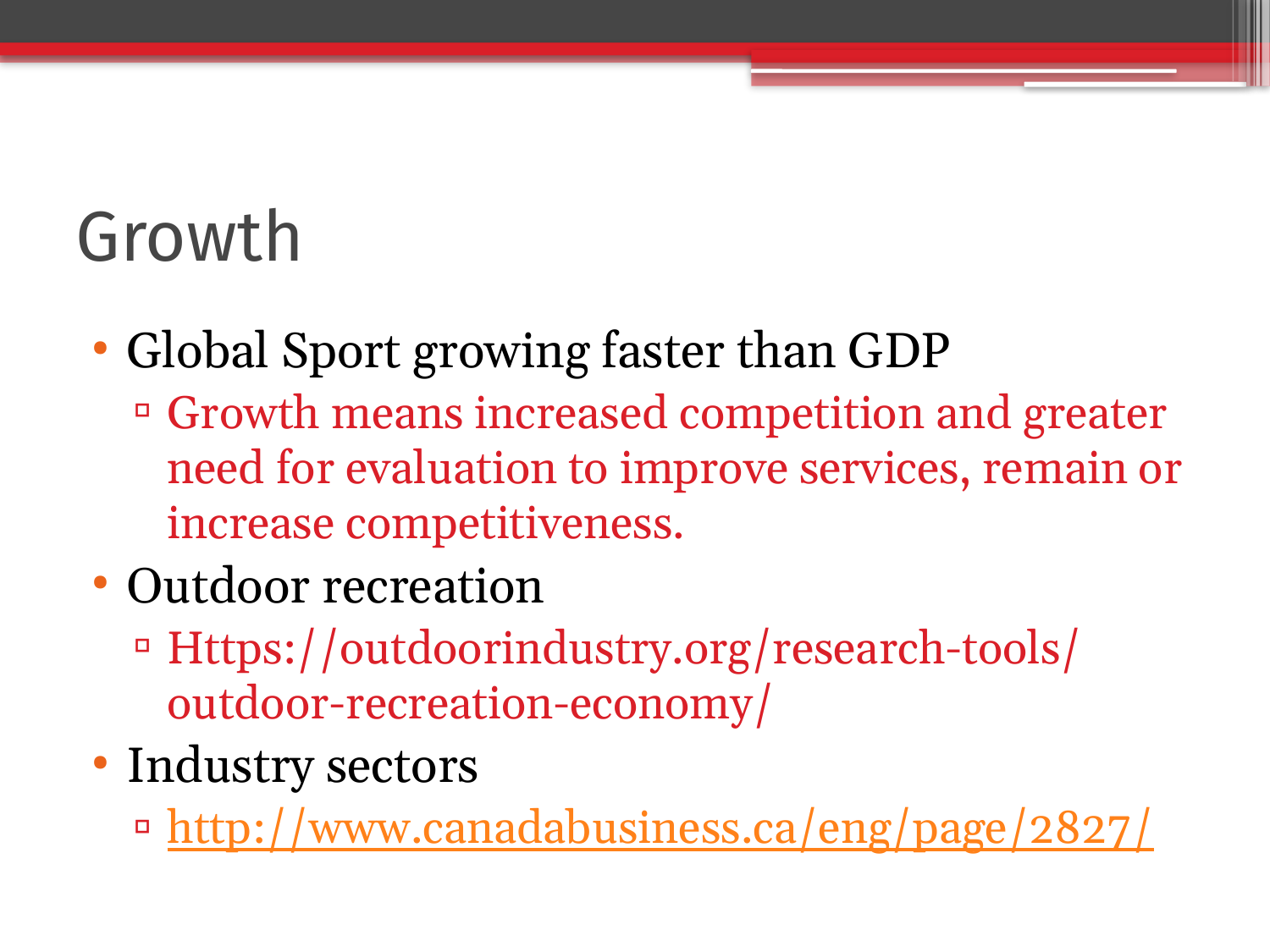

# Growth
Global Sport growing faster than GDP
Growth means increased competition and greater need for evaluation to improve services, remain or increase competitiveness.
Outdoor recreation
Https://outdoorindustry.org/research-tools/outdoor-recreation-economy/
Industry sectors
http://www.canadabusiness.ca/eng/page/2827/